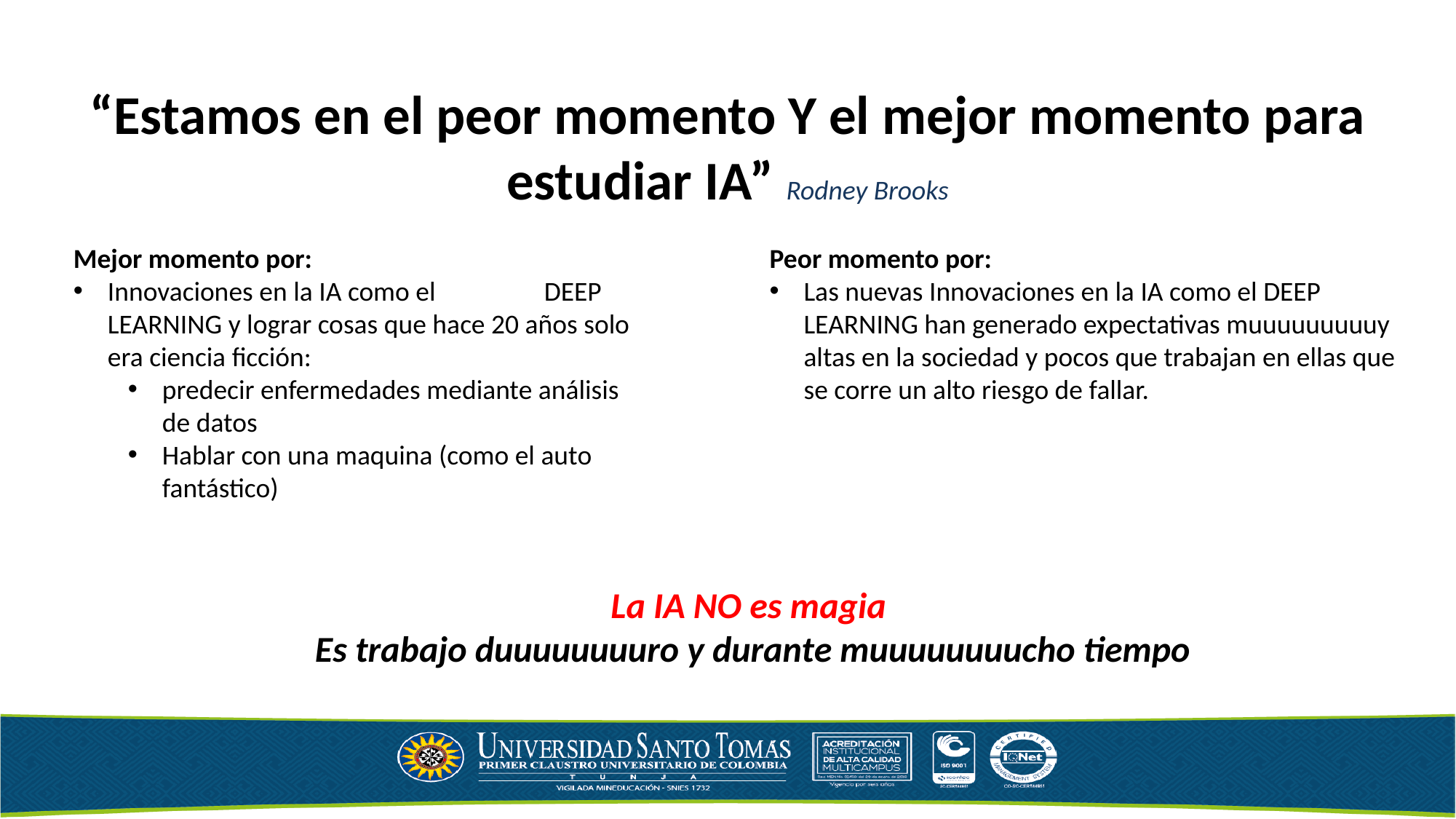

“Estamos en el peor momento Y el mejor momento para estudiar IA” Rodney Brooks
Mejor momento por:
Innovaciones en la IA como el 	DEEP LEARNING y lograr cosas que hace 20 años solo era ciencia ficción:
predecir enfermedades mediante análisis de datos
Hablar con una maquina (como el auto fantástico)
Peor momento por:
Las nuevas Innovaciones en la IA como el DEEP LEARNING han generado expectativas muuuuuuuuuy altas en la sociedad y pocos que trabajan en ellas que se corre un alto riesgo de fallar.
La IA NO es magia
Es trabajo duuuuuuuuro y durante muuuuuuuucho tiempo